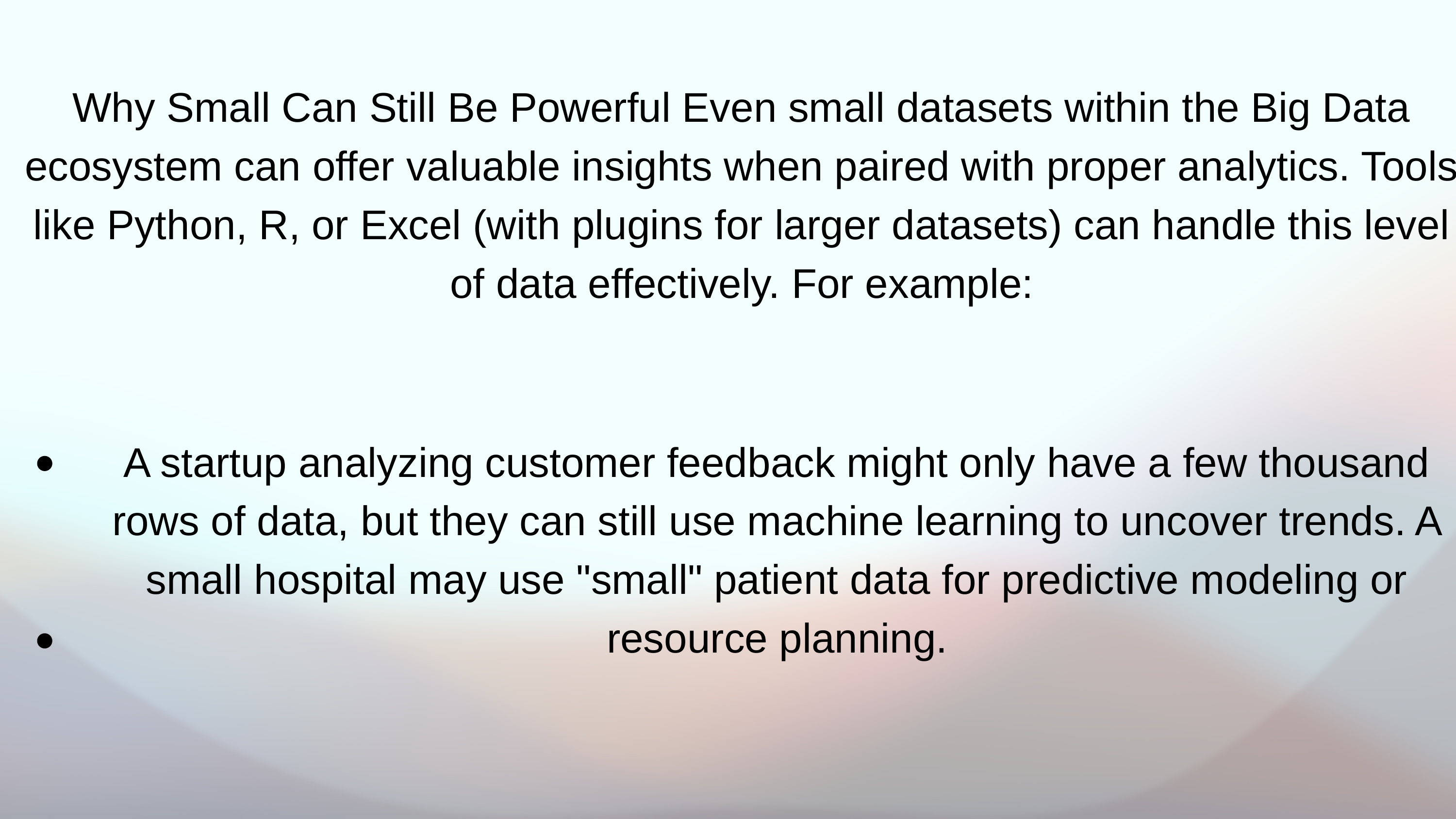

Why Small Can Still Be Powerful Even small datasets within the Big Data ecosystem can offer valuable insights when paired with proper analytics. Tools like Python, R, or Excel (with plugins for larger datasets) can handle this level of data effectively. For example:
A startup analyzing customer feedback might only have a few thousand rows of data, but they can still use machine learning to uncover trends. A small hospital may use "small" patient data for predictive modeling or resource planning.